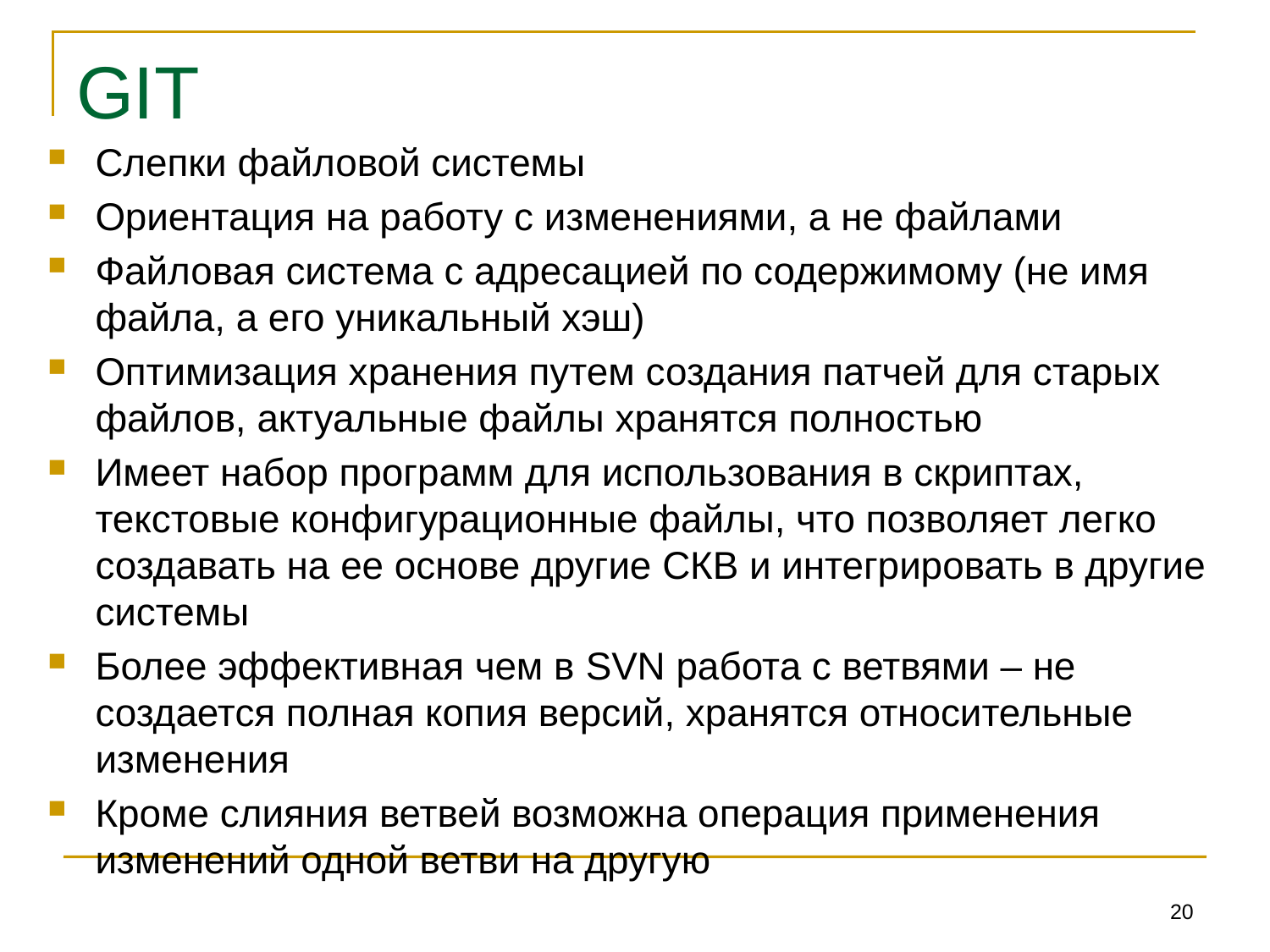

# GIT
Слепки файловой системы
Ориентация на работу с изменениями, а не файлами
Файловая система с адресацией по содержимому (не имя файла, а его уникальный хэш)
Оптимизация хранения путем создания патчей для старых файлов, актуальные файлы хранятся полностью
Имеет набор программ для использования в скриптах, текстовые конфигурационные файлы, что позволяет легко создавать на ее основе другие СКВ и интегрировать в другие системы
Более эффективная чем в SVN работа с ветвями – не создается полная копия версий, хранятся относительные изменения
Кроме слияния ветвей возможна операция применения изменений одной ветви на другую

20